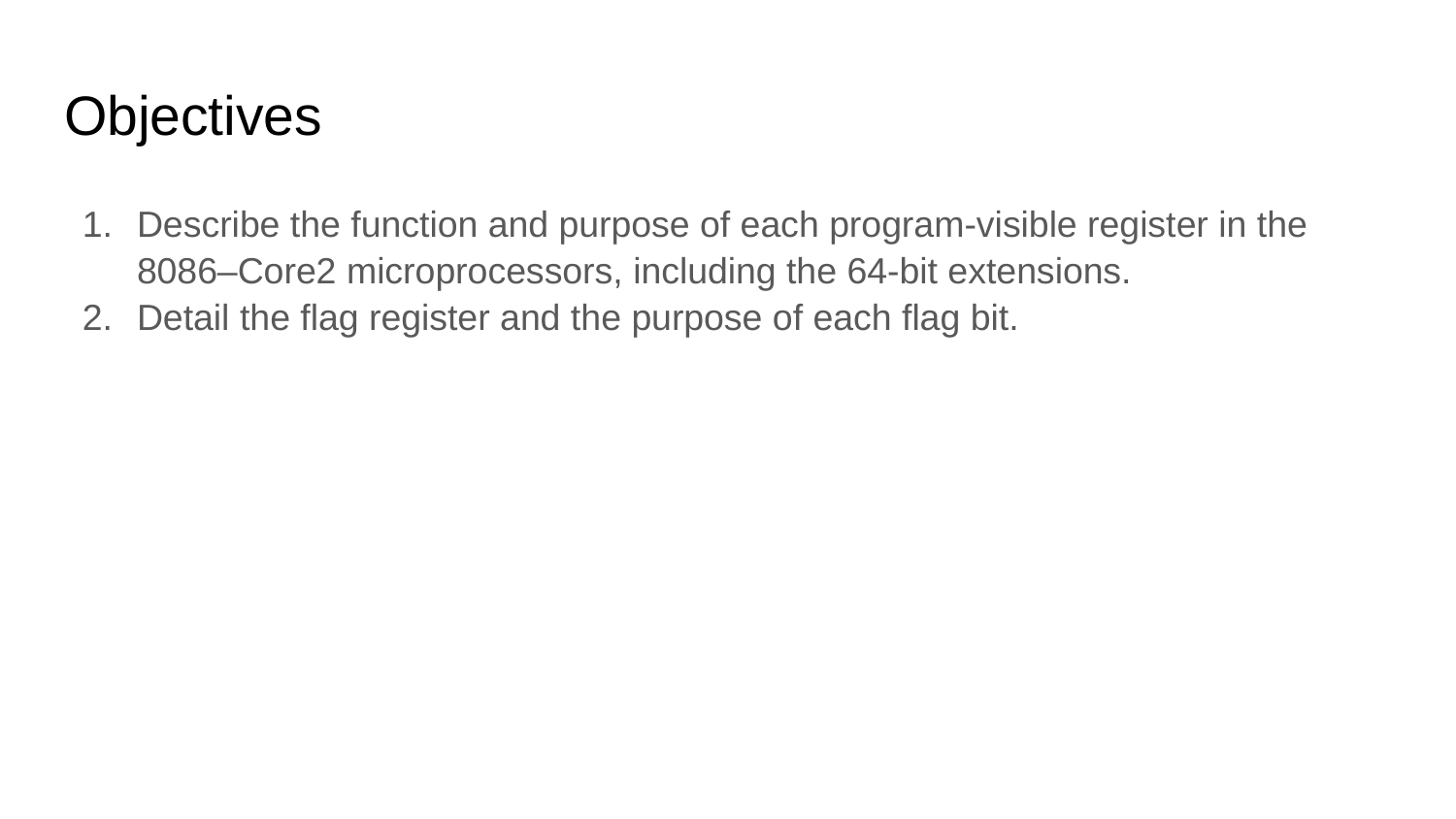

# Objectives
Describe the function and purpose of each program-visible register in the 8086–Core2 microprocessors, including the 64-bit extensions.
Detail the flag register and the purpose of each flag bit.